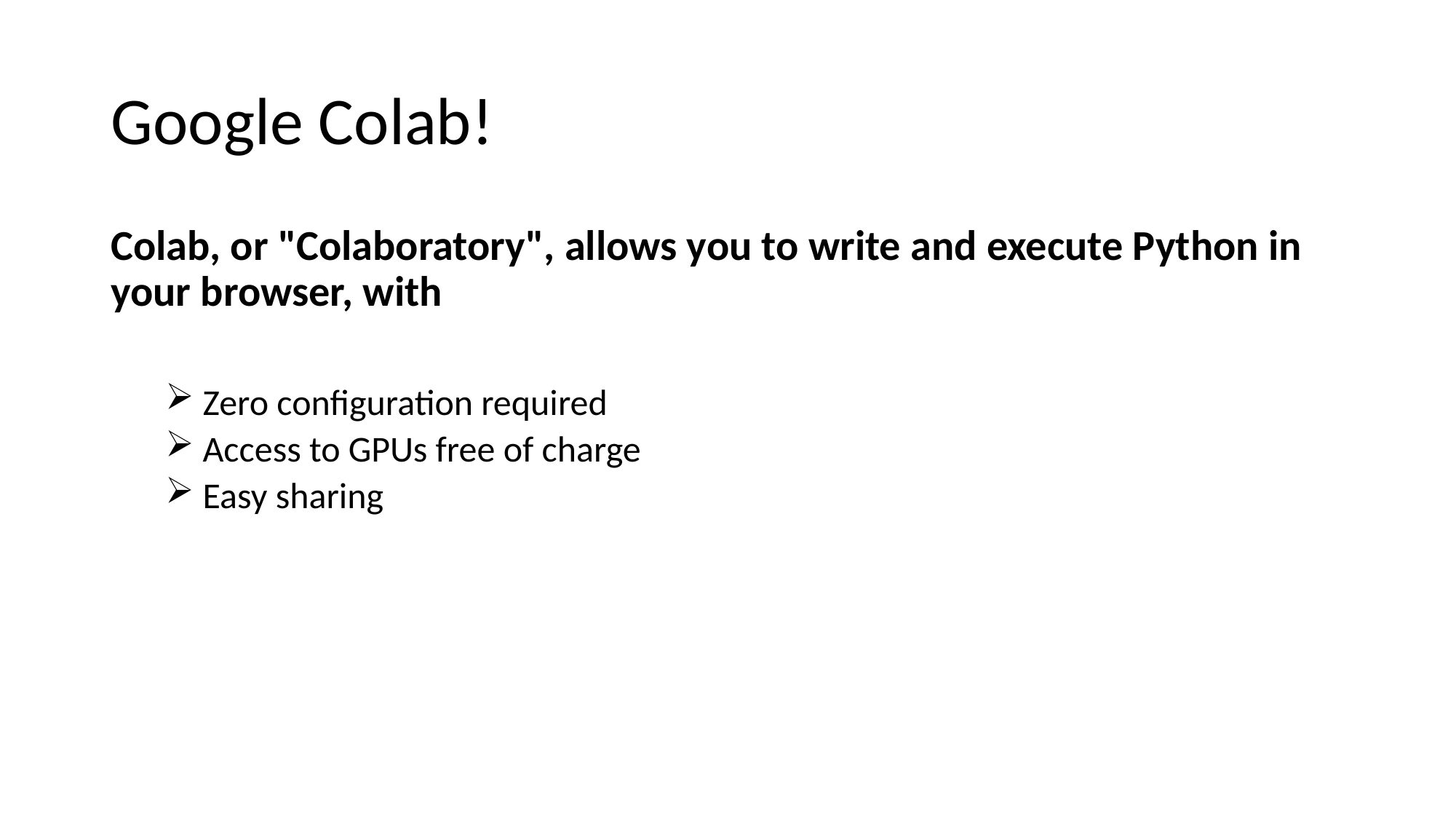

# Google Colab!
Colab, or "Colaboratory", allows you to write and execute Python in your browser, with

 Zero configuration required
 Access to GPUs free of charge
 Easy sharing